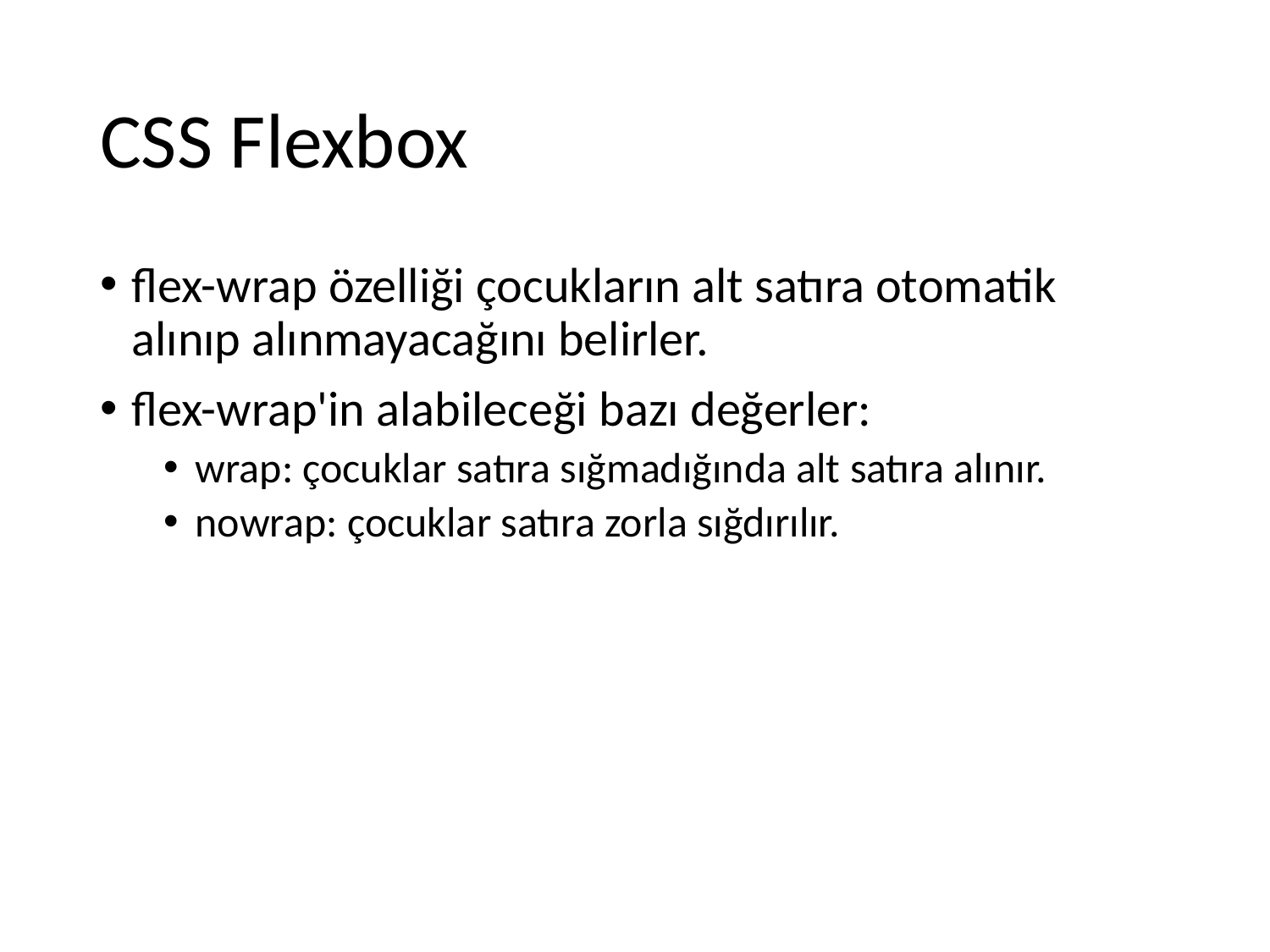

# CSS Flexbox
flex-wrap özelliği çocukların alt satıra otomatik alınıp alınmayacağını belirler.
flex-wrap'in alabileceği bazı değerler:
wrap: çocuklar satıra sığmadığında alt satıra alınır.
nowrap: çocuklar satıra zorla sığdırılır.